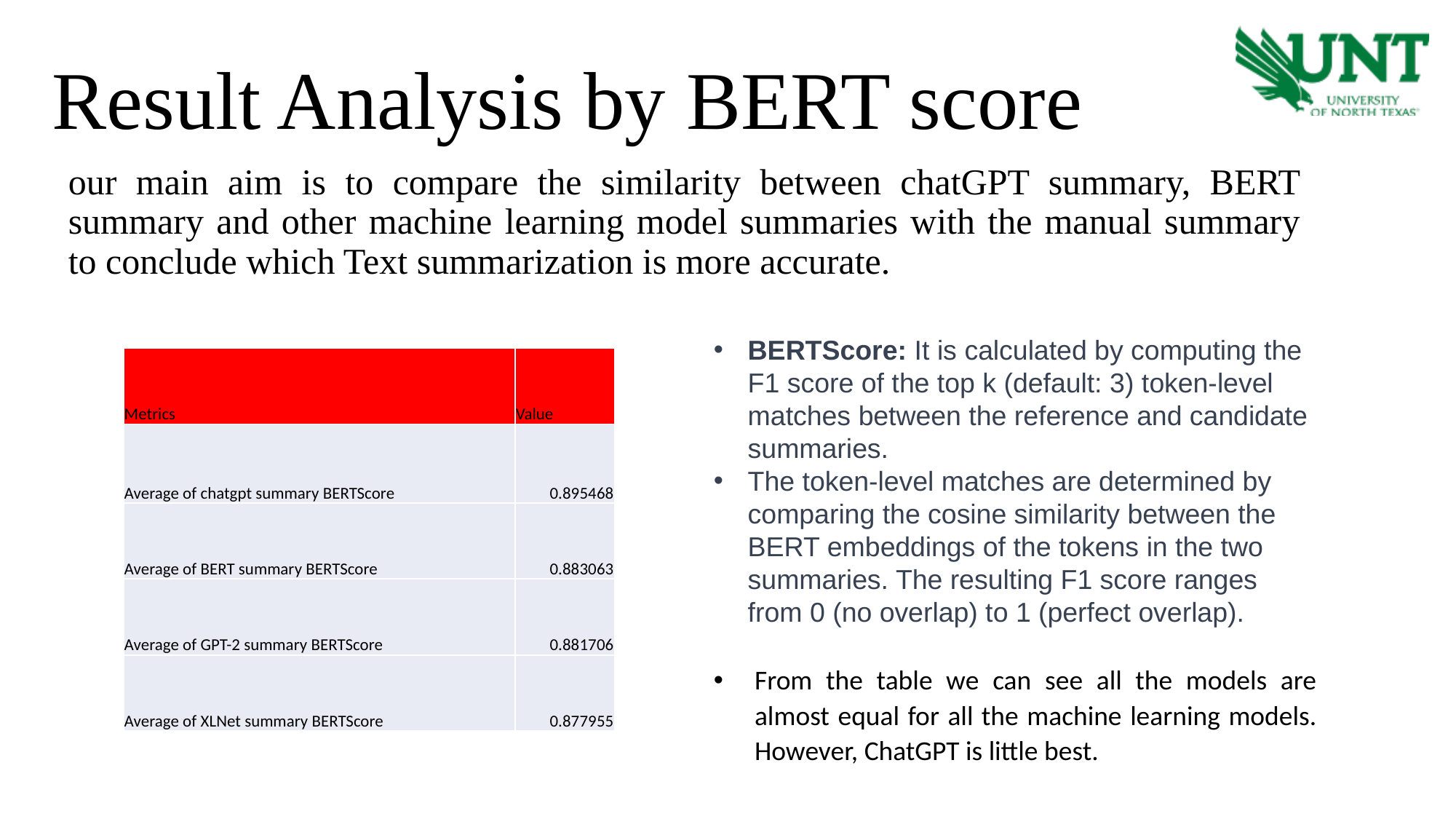

Result Analysis by BERT score
our main aim is to compare the similarity between chatGPT summary, BERT summary and other machine learning model summaries with the manual summary to conclude which Text summarization is more accurate.

BERTScore: It is calculated by computing the F1 score of the top k (default: 3) token-level matches between the reference and candidate summaries.
The token-level matches are determined by comparing the cosine similarity between the BERT embeddings of the tokens in the two summaries. The resulting F1 score ranges from 0 (no overlap) to 1 (perfect overlap).

From the table we can see all the models are almost equal for all the machine learning models. However, ChatGPT is little best.
| Metrics | Value |
| --- | --- |
| Average of chatgpt summary BERTScore | 0.895468 |
| Average of BERT summary BERTScore | 0.883063 |
| Average of GPT-2 summary BERTScore | 0.881706 |
| Average of XLNet summary BERTScore | 0.877955 |